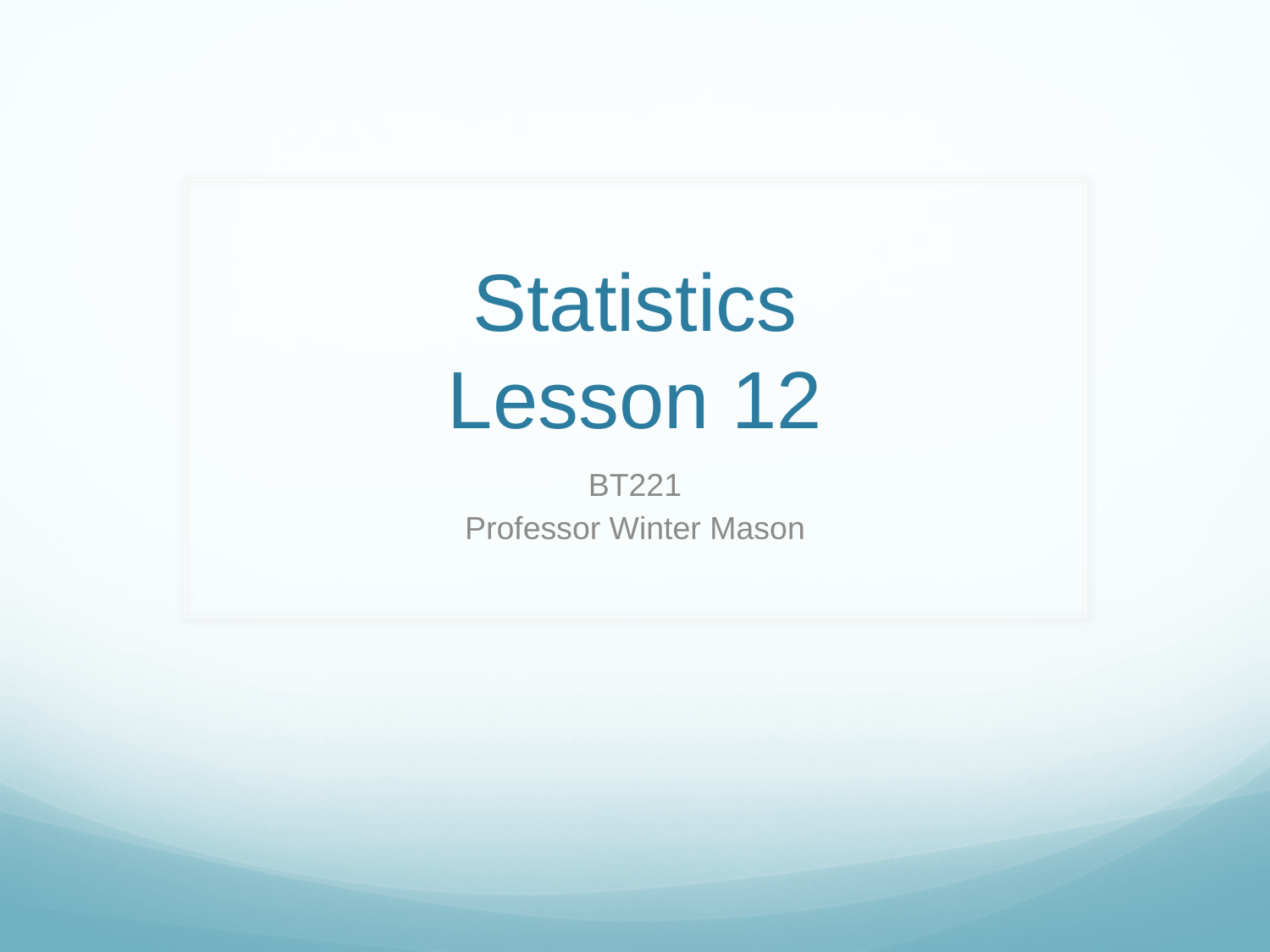

# Statistics Lesson 12
BT221
Professor Winter Mason